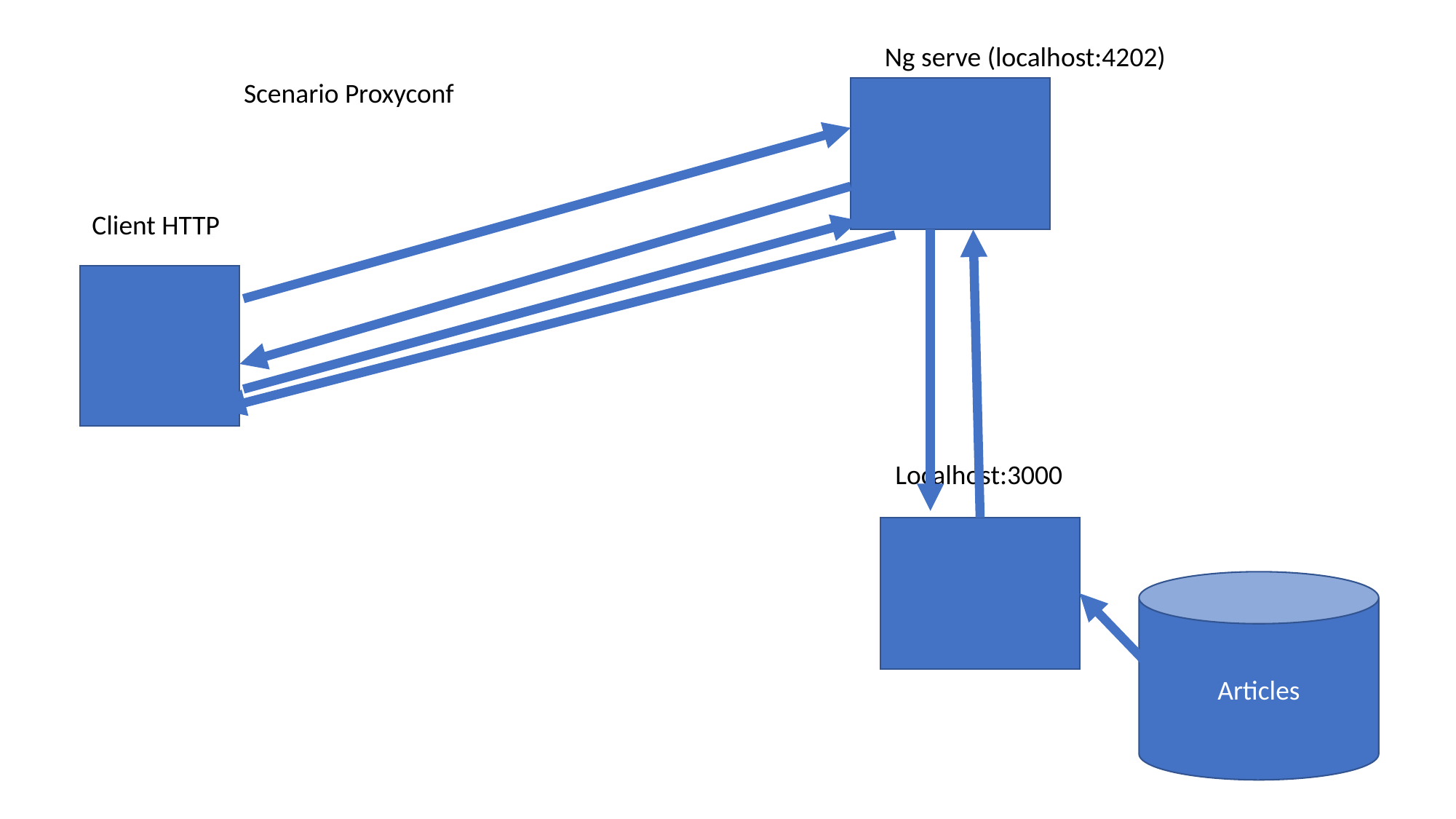

Ng serve (localhost:4202)
Scenario Proxyconf

Client HTTP

Localhost:3000

Articles